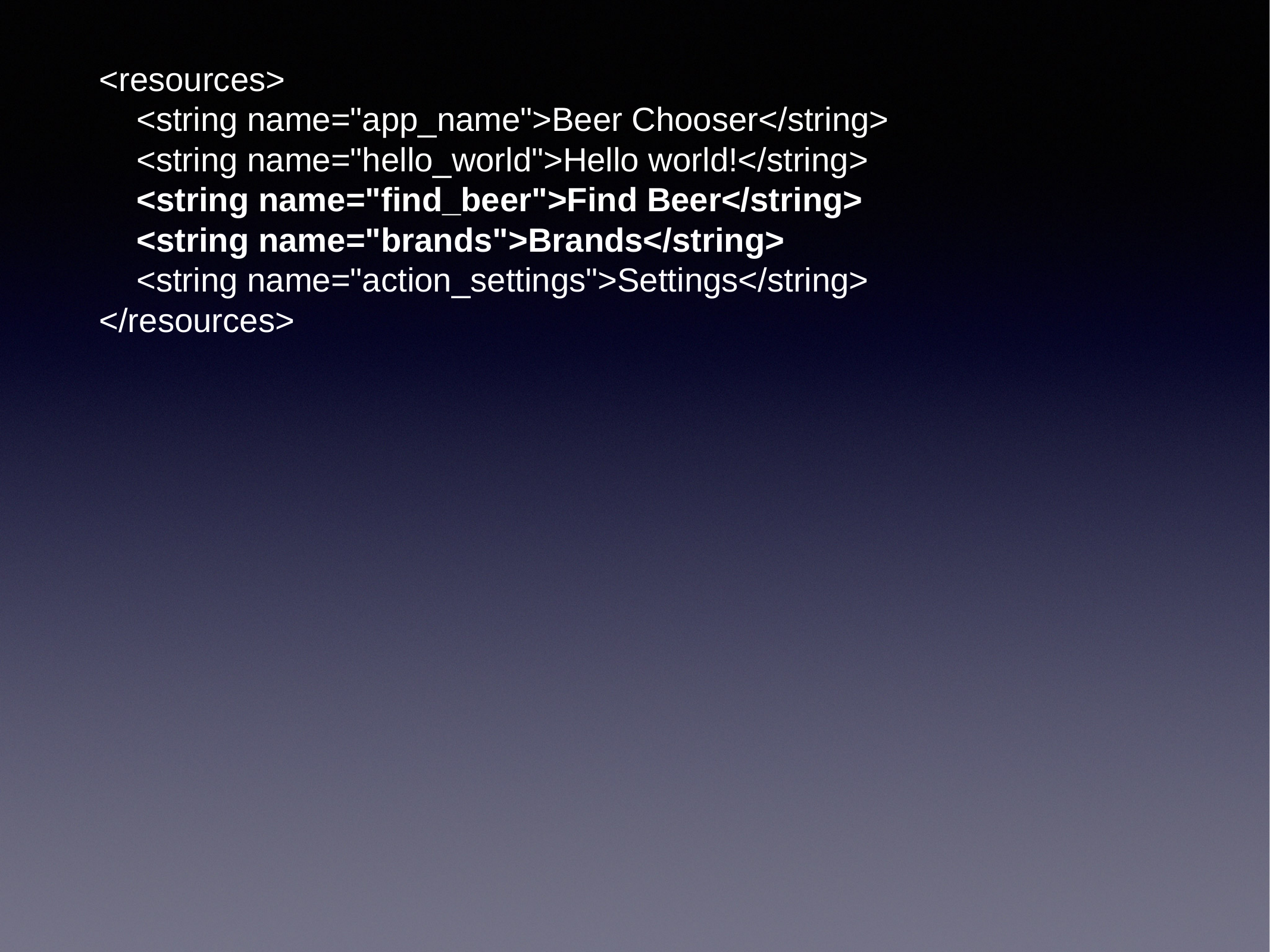

<resources>
    <string name="app_name">Beer Chooser</string>
    <string name="hello_world">Hello world!</string>
    <string name="find_beer">Find Beer</string>
    <string name="brands">Brands</string>
    <string name="action_settings">Settings</string>
</resources>